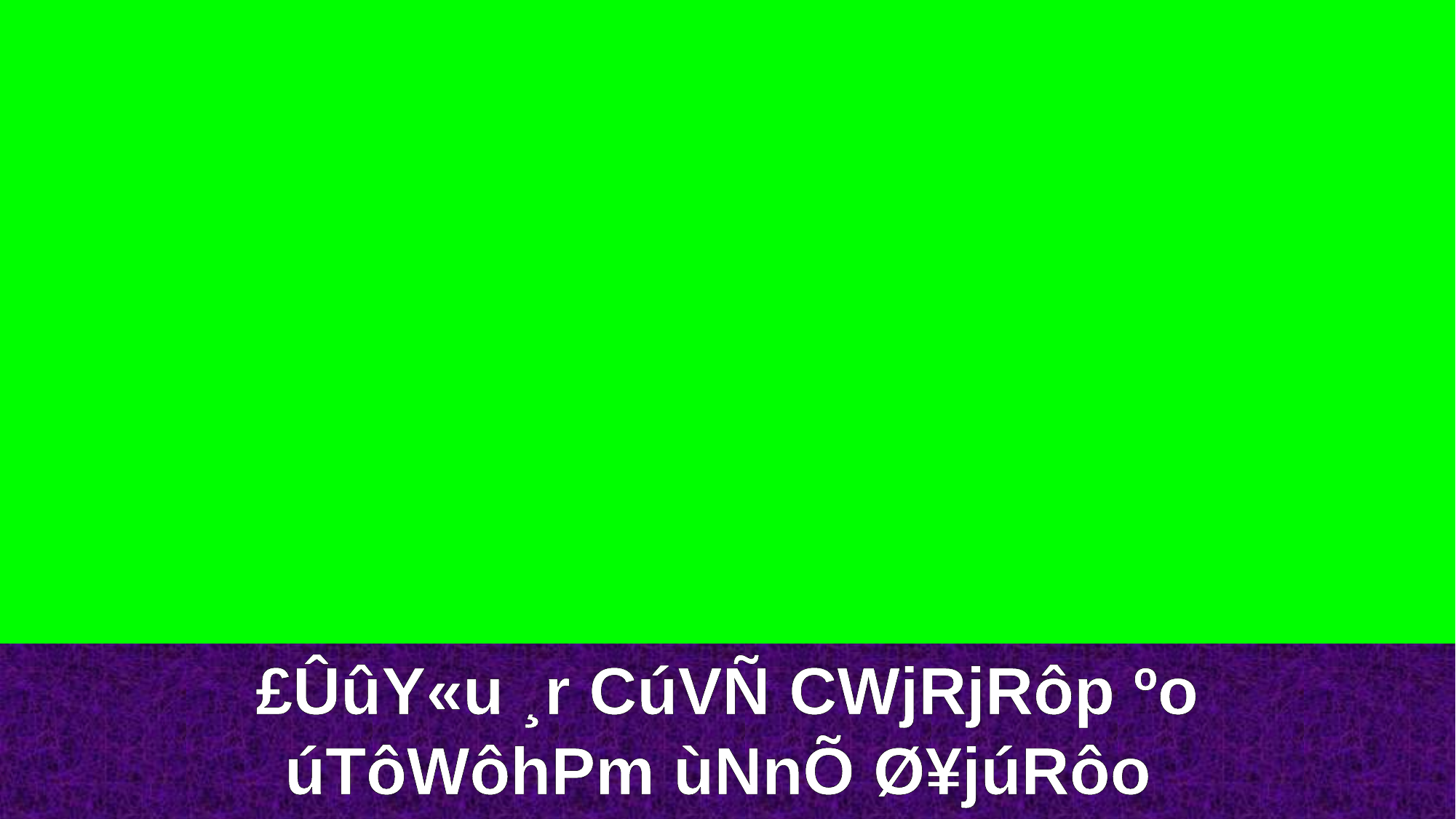

£ÛûY«u ¸r CúVÑ CWjRjRôp ºo úTôWôhPm ùNnÕ Ø¥júRôo